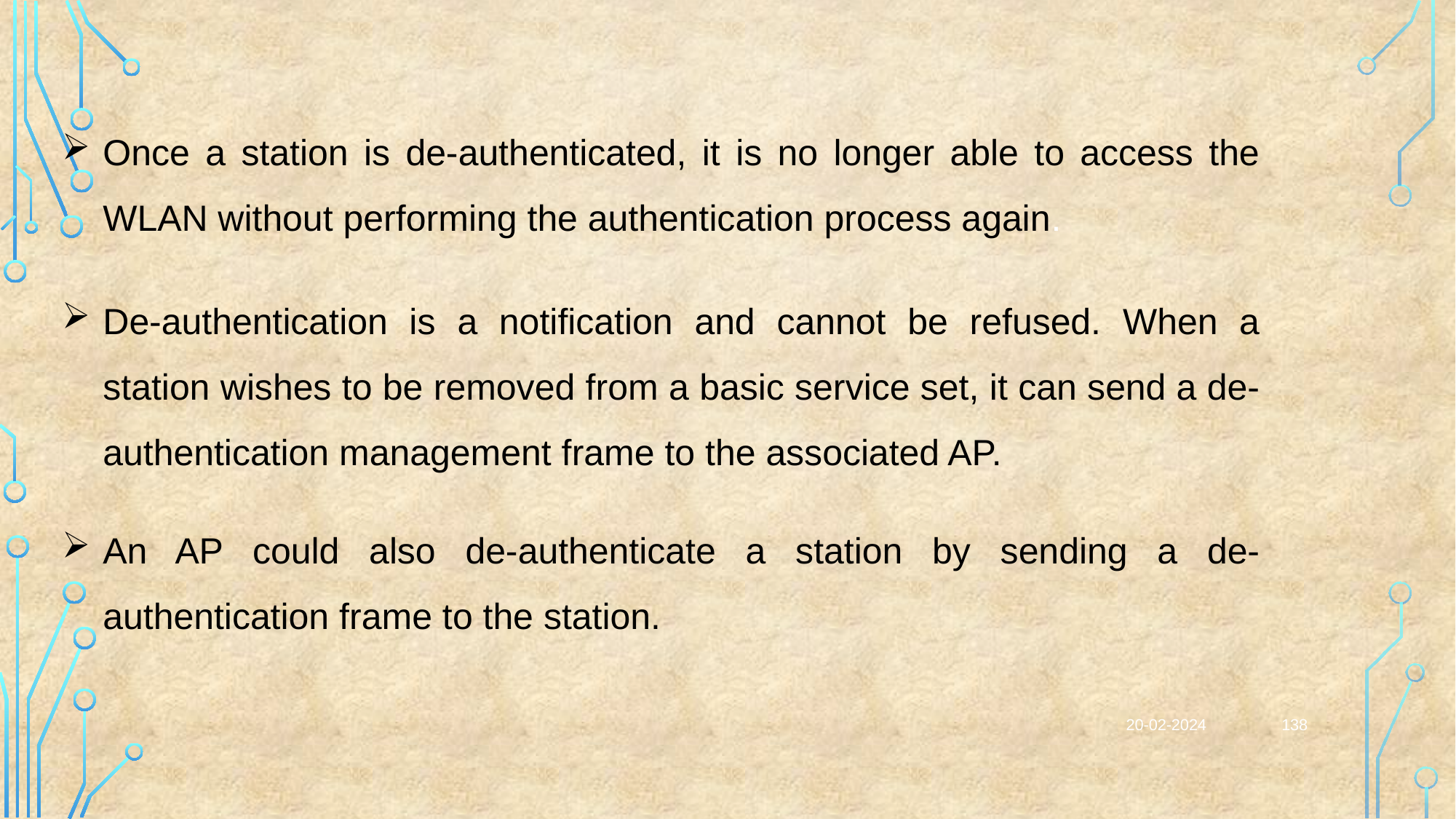

Once a station is de-authenticated, it is no longer able to access the WLAN without performing the authentication process again.

De-authentication is a notification and cannot be refused. When a station wishes to be removed from a basic service set, it can send a de-authentication management frame to the associated AP.

An AP could also de-authenticate a station by sending a de-authentication frame to the station.
138
20-02-2024